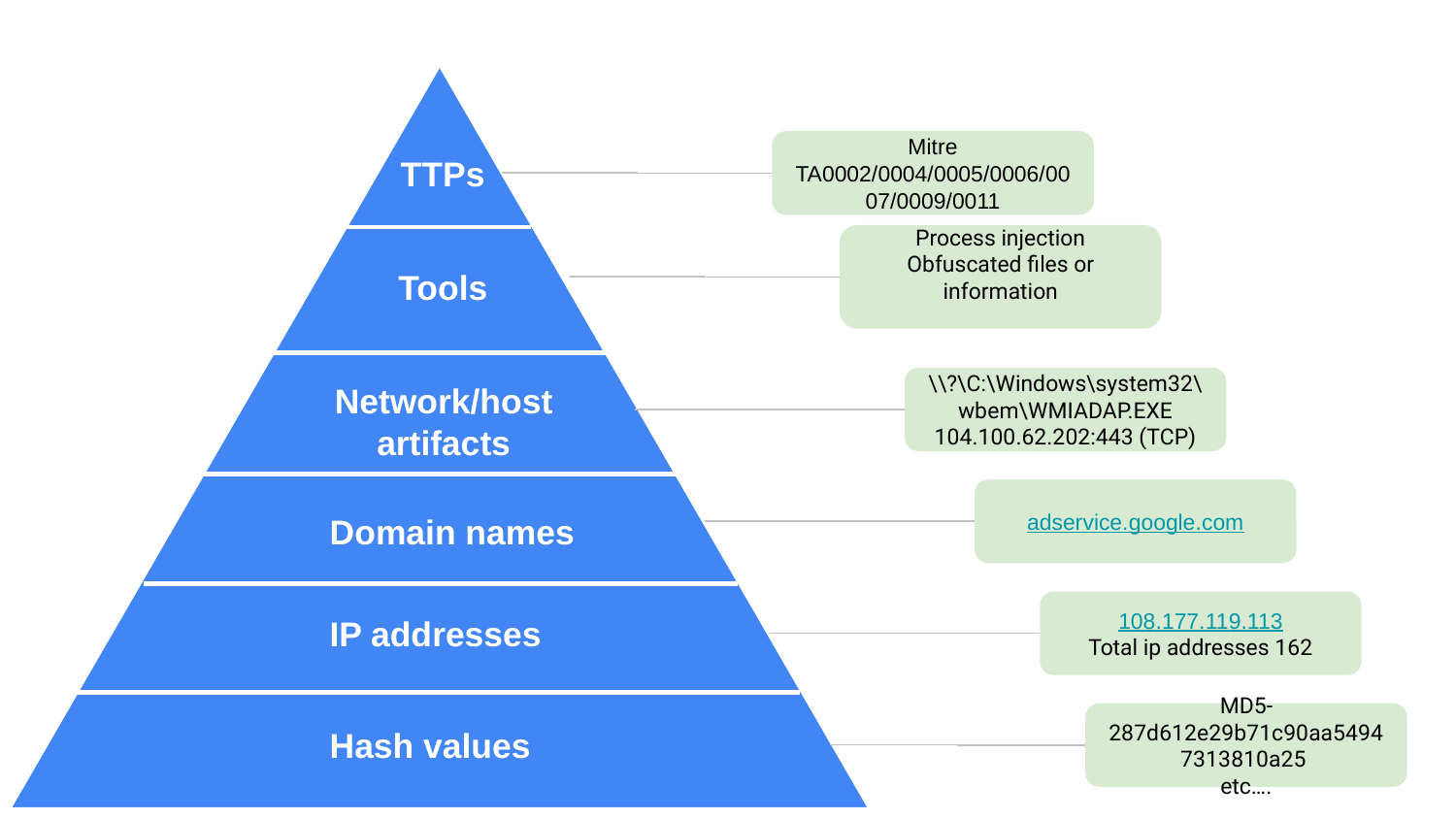

Mitre
TA0002/0004/0005/0006/0007/0009/0011
TTPs
Process injection
Obfuscated files or information

Tools
Network/host artifacts
\\?\C:\Windows\system32\wbem\WMIADAP.EXE
104.100.62.202:443 (TCP)
adservice.google.com
Domain names
108.177.119.113
Total ip addresses 162
IP addresses
MD5-287d612e29b71c90aa54947313810a25
etc….
Hash values